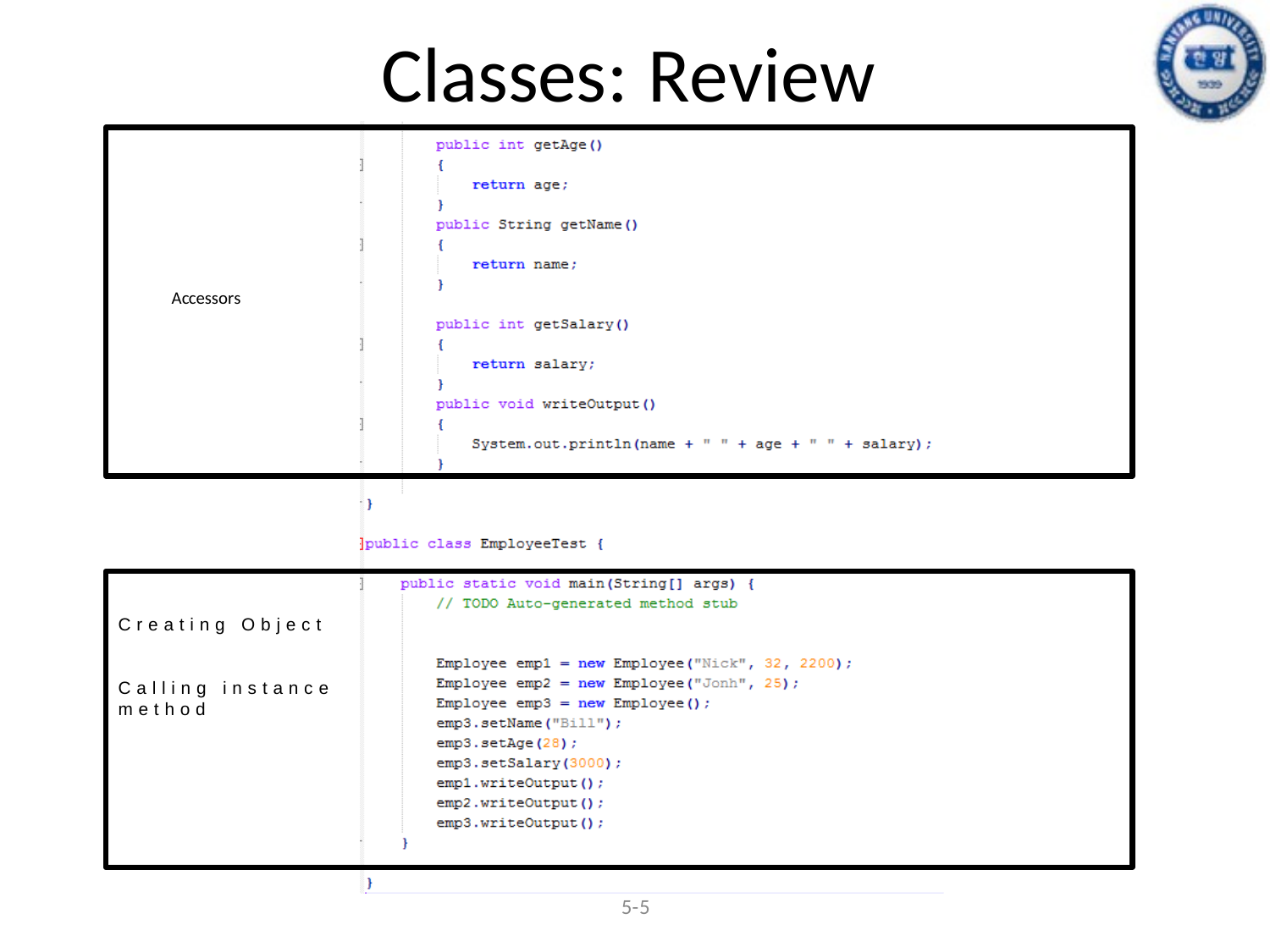

# Classes: Review

 Accessors

Creating Object

Calling instance method
5-5